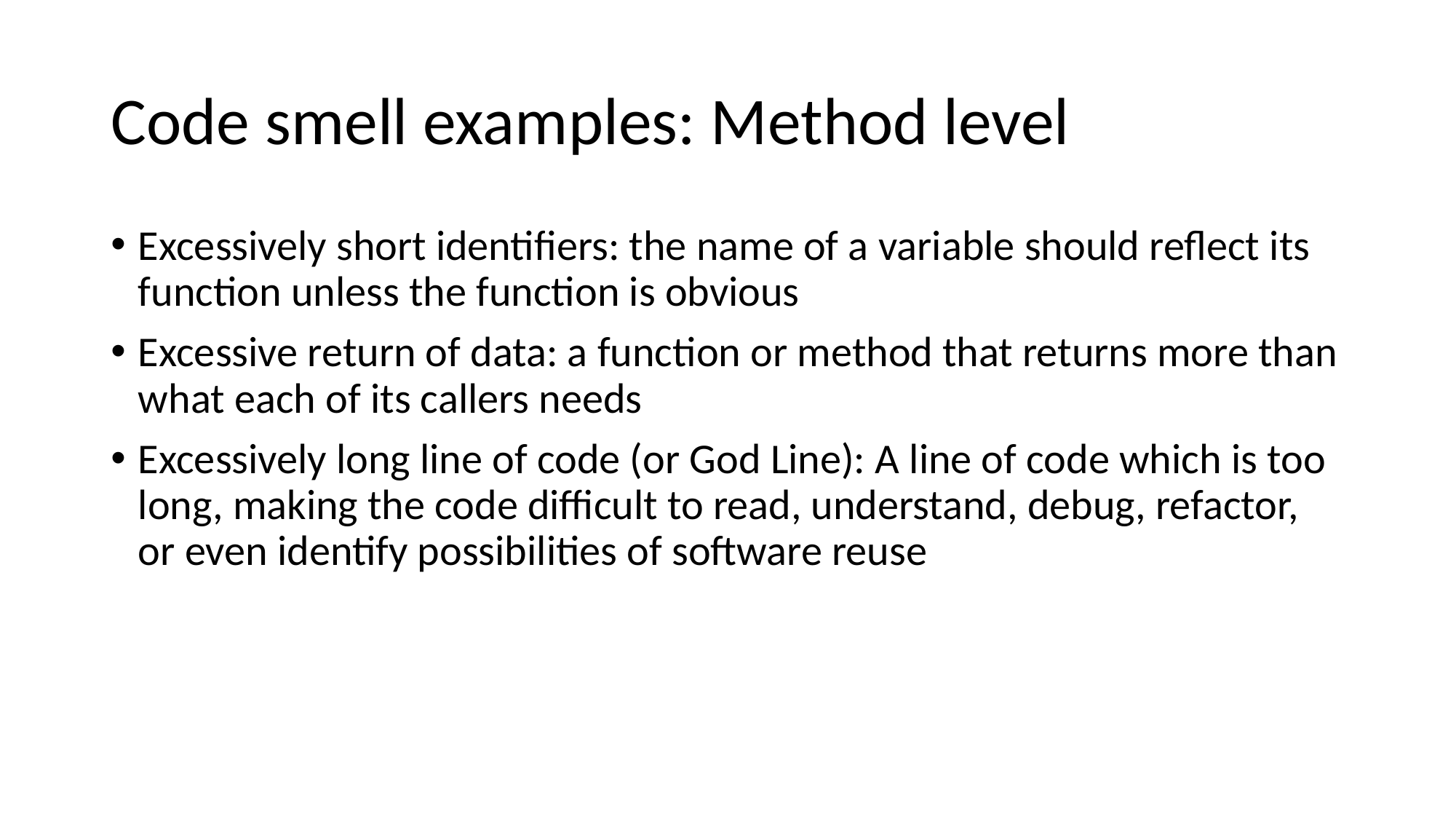

# Code smell examples: Method level
Excessively short identifiers: the name of a variable should reflect its function unless the function is obvious
Excessive return of data: a function or method that returns more than what each of its callers needs
Excessively long line of code (or God Line): A line of code which is too long, making the code difficult to read, understand, debug, refactor, or even identify possibilities of software reuse